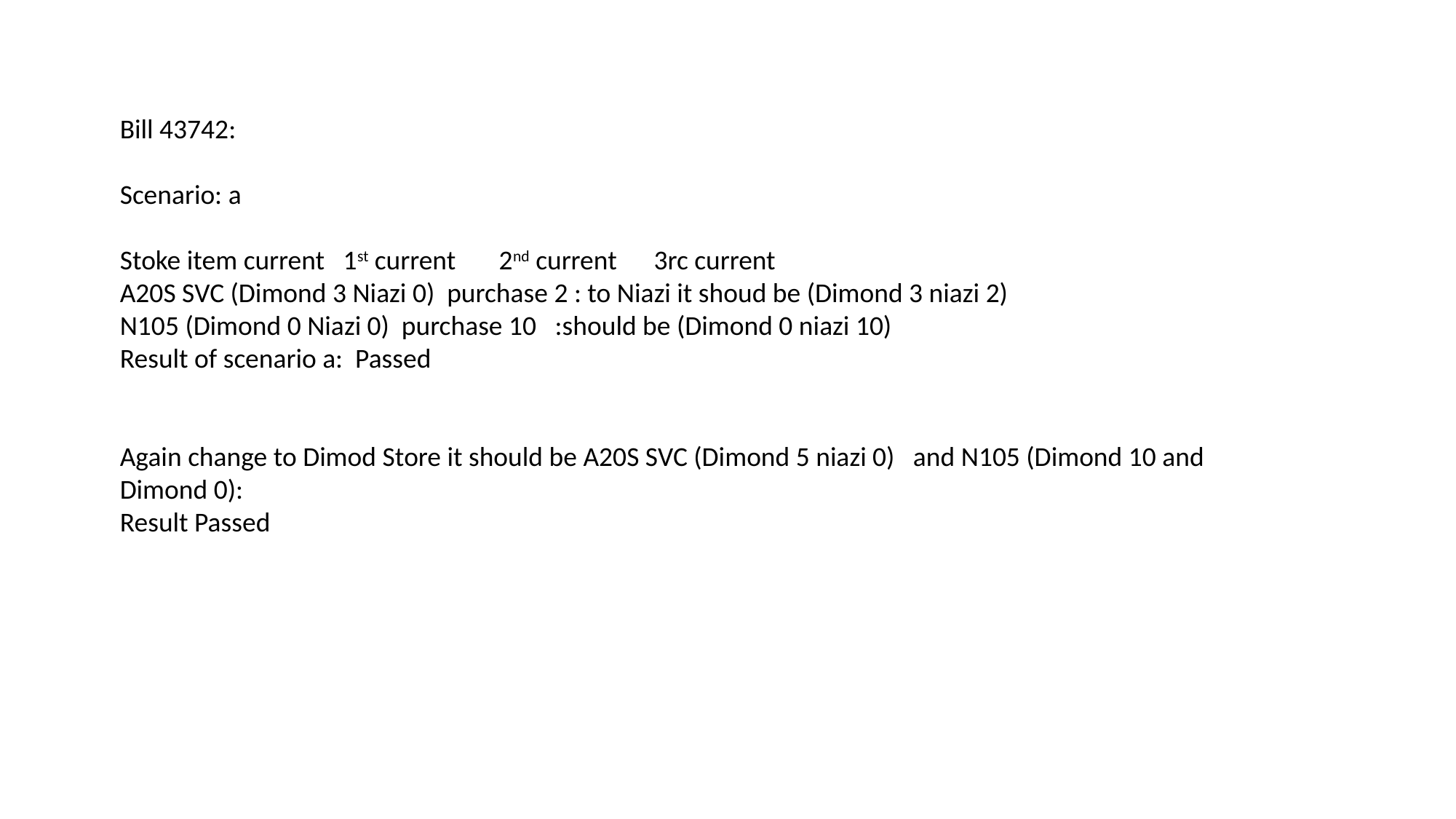

Bill 43742:

Scenario: a

Stoke item current   1st current       2nd current      3rc current
A20S SVC (Dimond 3 Niazi 0)  purchase 2 : to Niazi it shoud be (Dimond 3 niazi 2)
N105 (Dimond 0 Niazi 0)  purchase 10   :should be (Dimond 0 niazi 10)
Result of scenario a:  Passed

Again change to Dimod Store it should be A20S SVC (Dimond 5 niazi 0)   and N105 (Dimond 10 and Dimond 0):
Result Passed